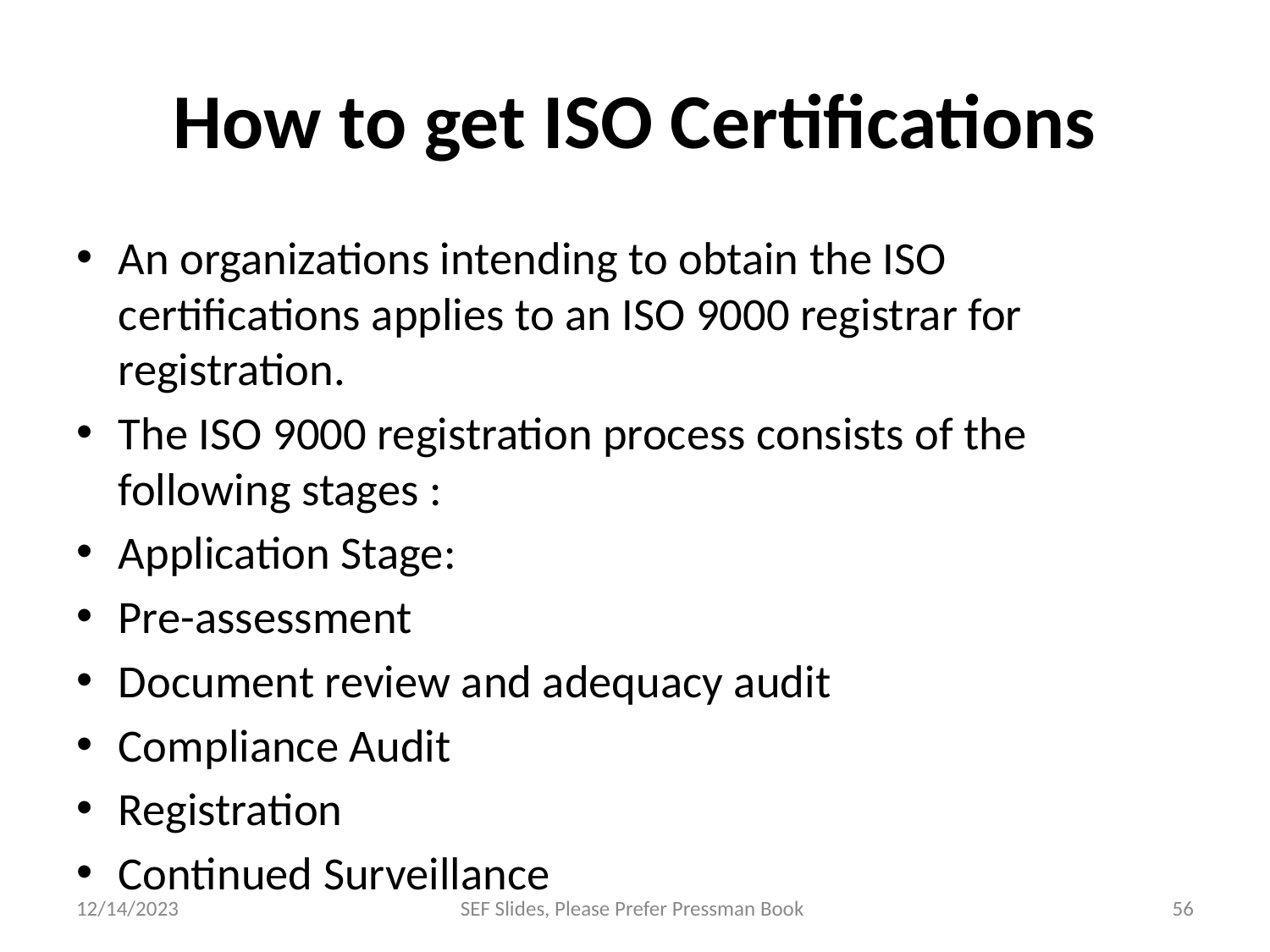

# How to get ISO Certifications
An organizations intending to obtain the ISO certifications applies to an ISO 9000 registrar for registration.
The ISO 9000 registration process consists of the following stages :
Application Stage:
Pre-assessment
Document review and adequacy audit
Compliance Audit
Registration
Continued Surveillance

12/14/2023
SEF Slides, Please Prefer Pressman Book
56